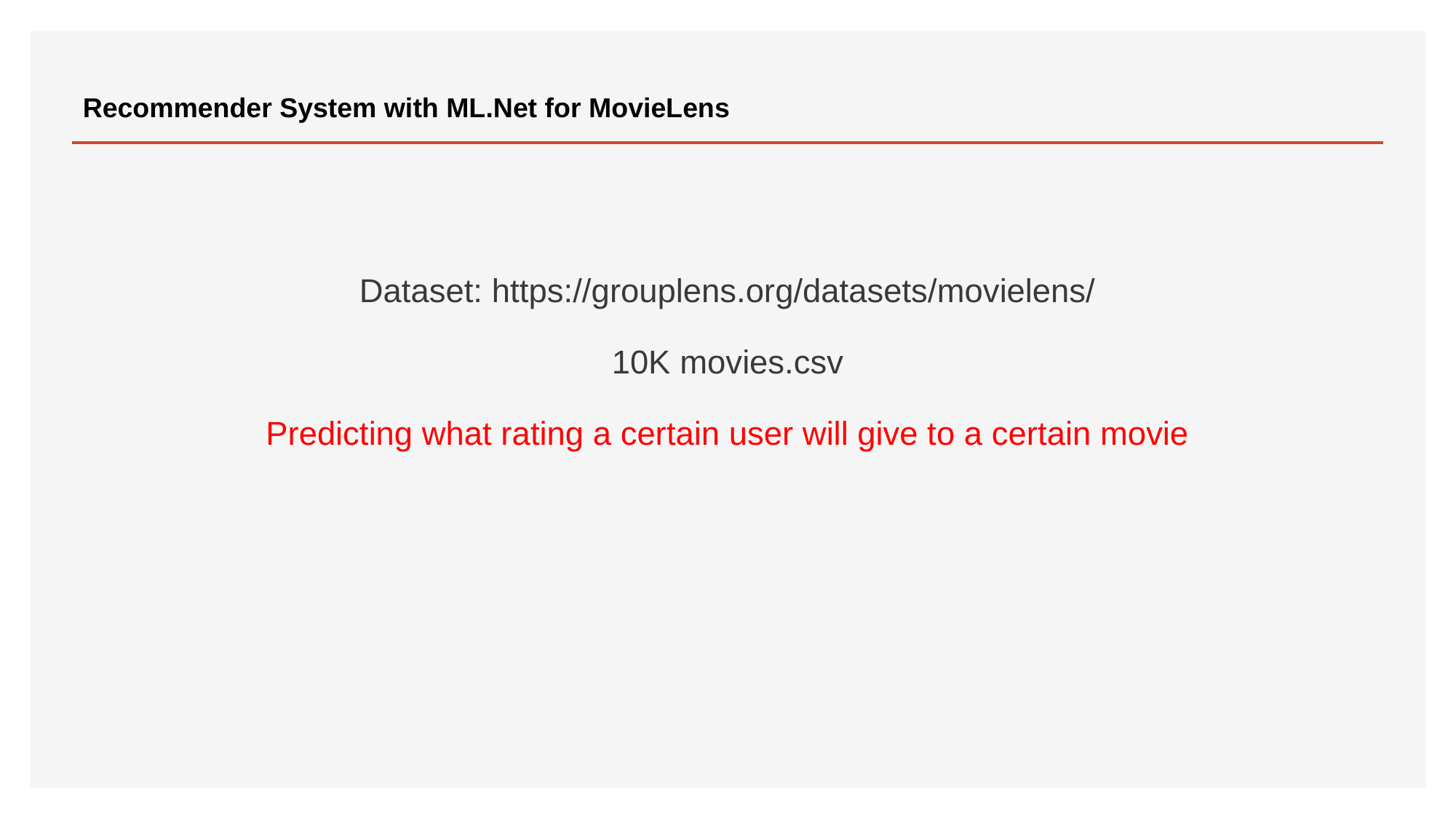

# Dataset: https://grouplens.org/datasets/movielens/ 10K movies.csv Predicting what rating a certain user will give to a certain movie
Recommender System with ML.Net for MovieLens